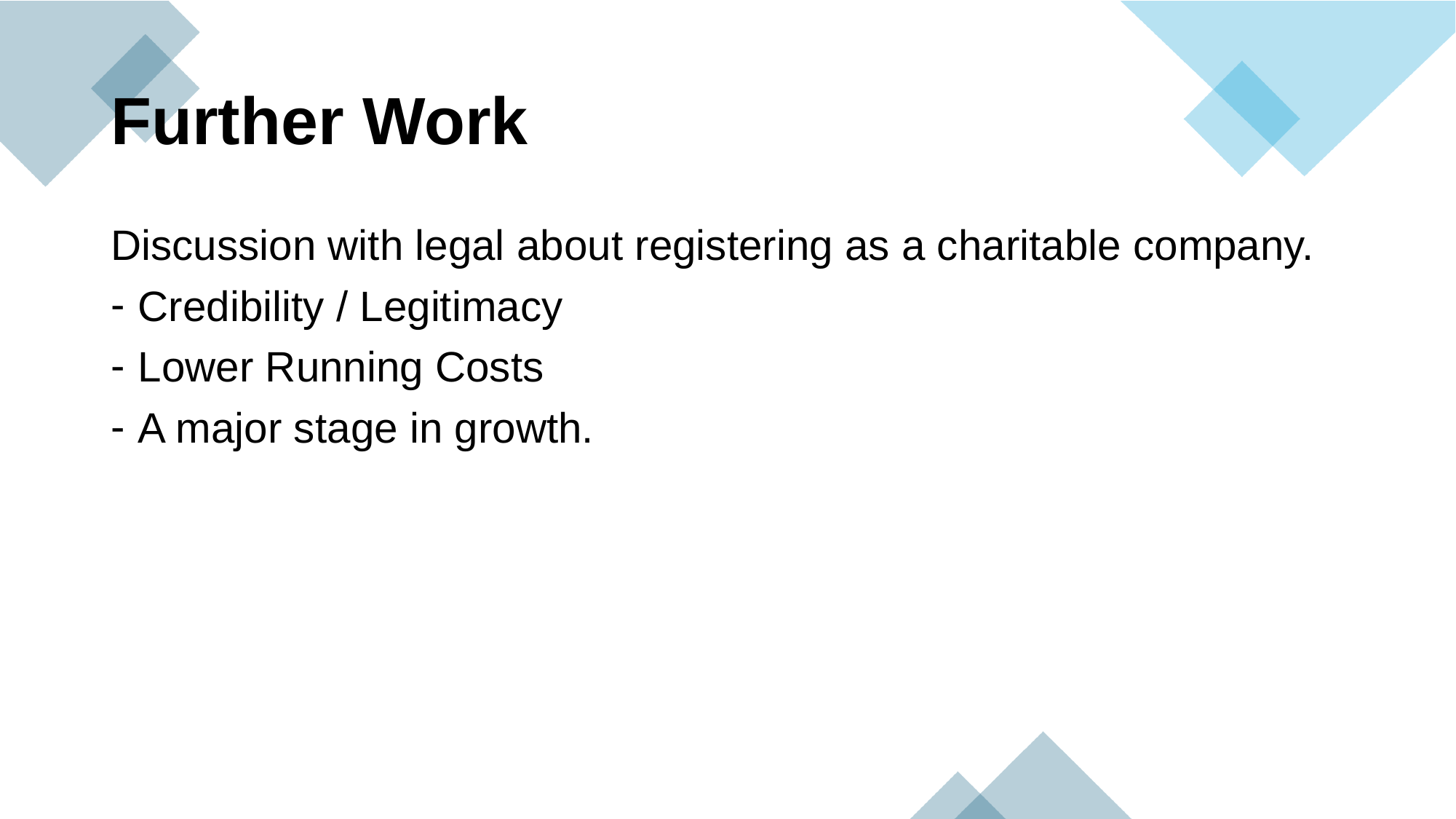

# Further Work
Discussion with legal about registering as a charitable company.
Credibility / Legitimacy
Lower Running Costs
A major stage in growth.